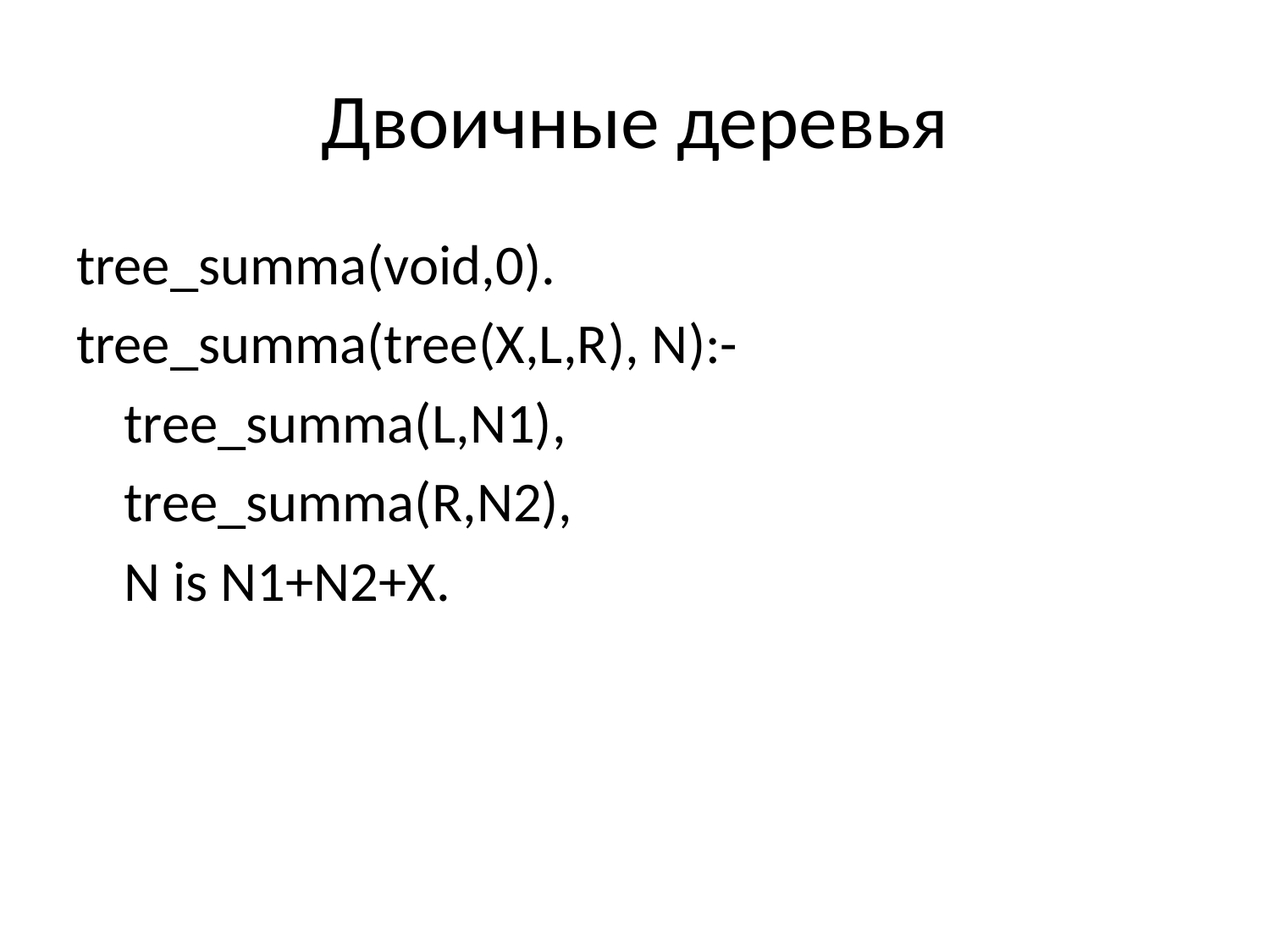

# Двоичные деревья
tree_summa(void,0).
tree_summa(tree(X,L,R), N):-
	tree_summa(L,N1),
	tree_summa(R,N2),
	N is N1+N2+X.